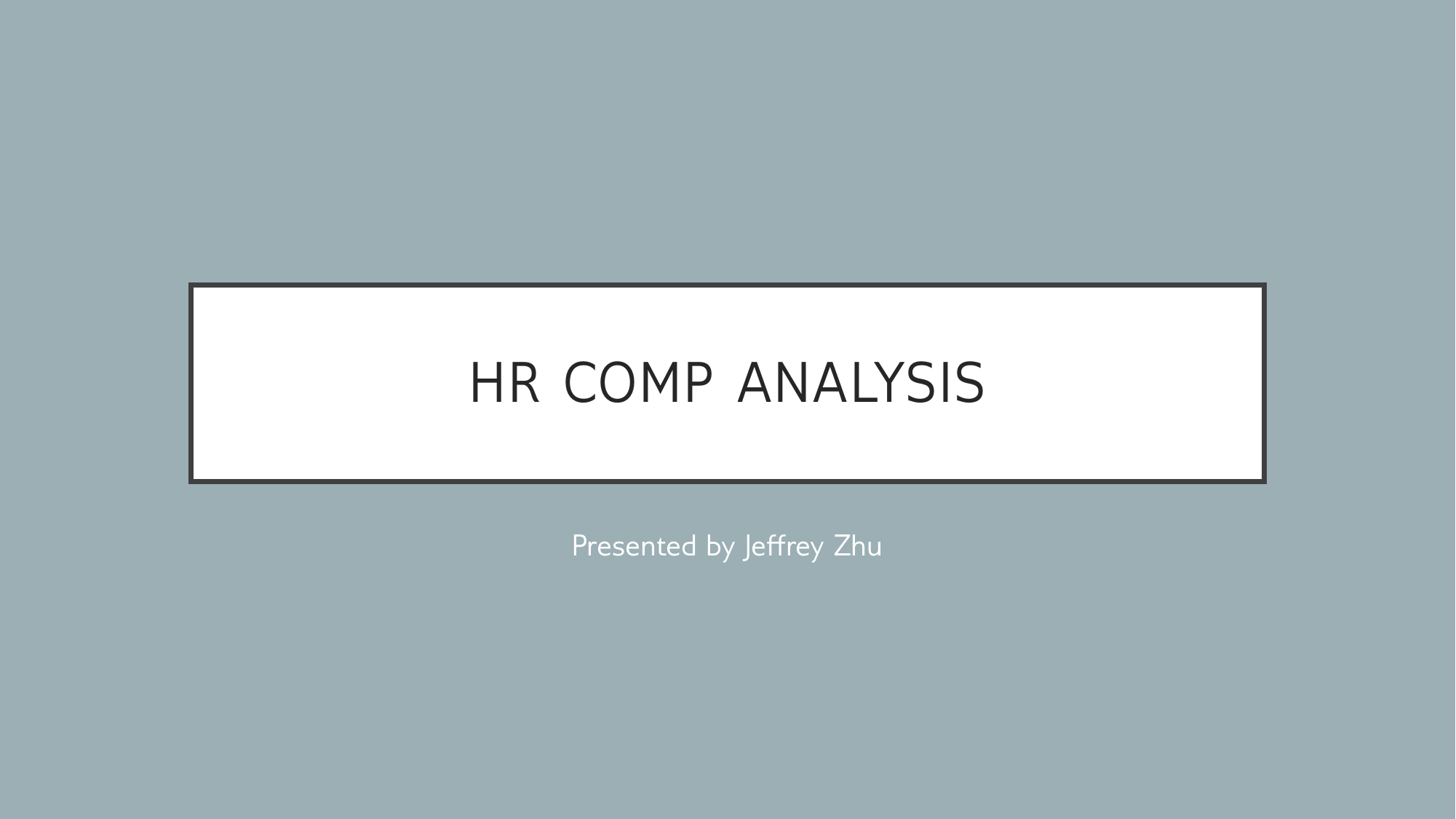

# HR Comp Analysis
Presented by Jeffrey Zhu